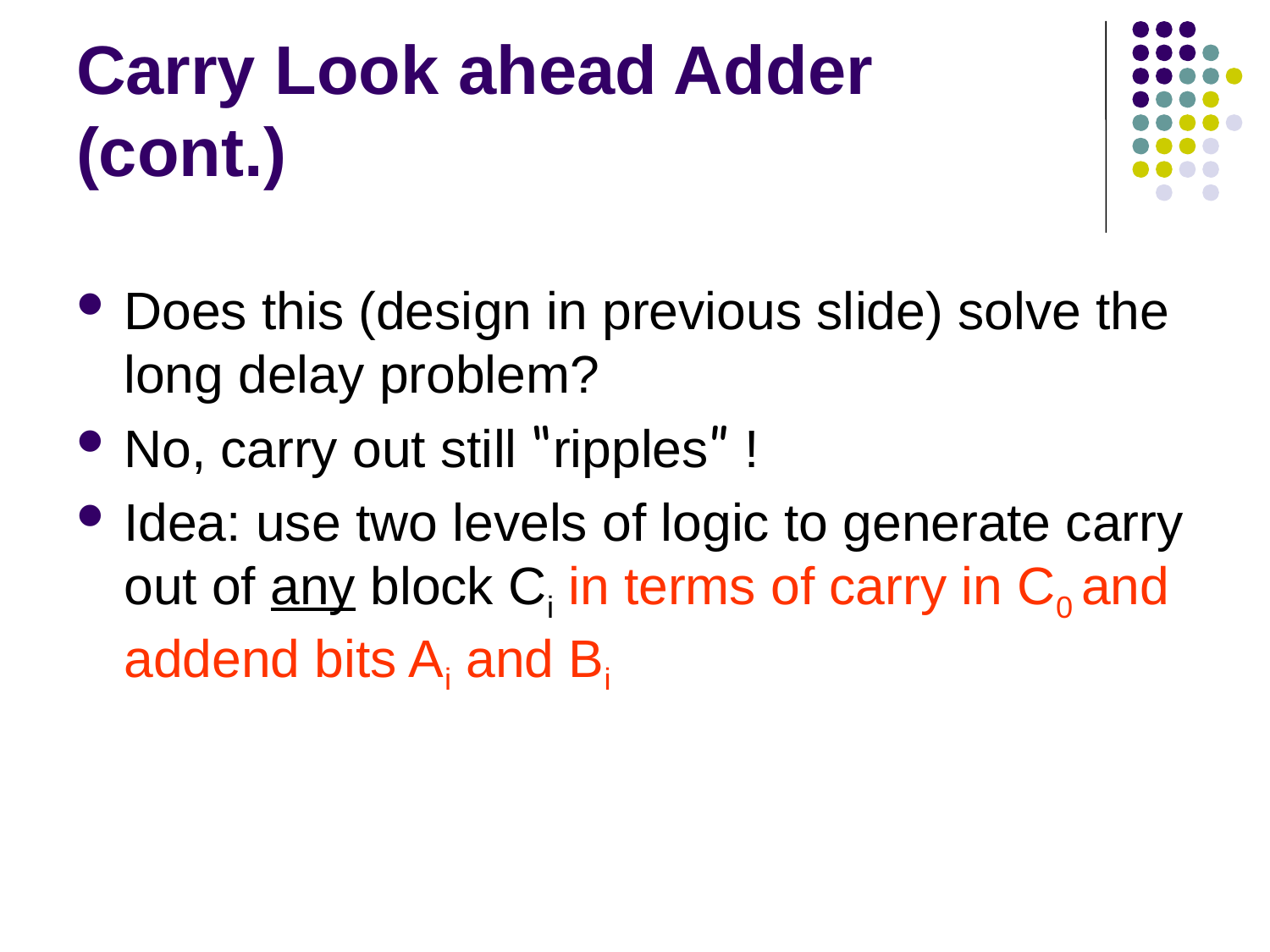

# Carry Look ahead Adder (cont.)
Does this (design in previous slide) solve the long delay problem?
No, carry out still “ripples” !
Idea: use two levels of logic to generate carry out of any block Ci in terms of carry in C0 and addend bits Ai and Bi